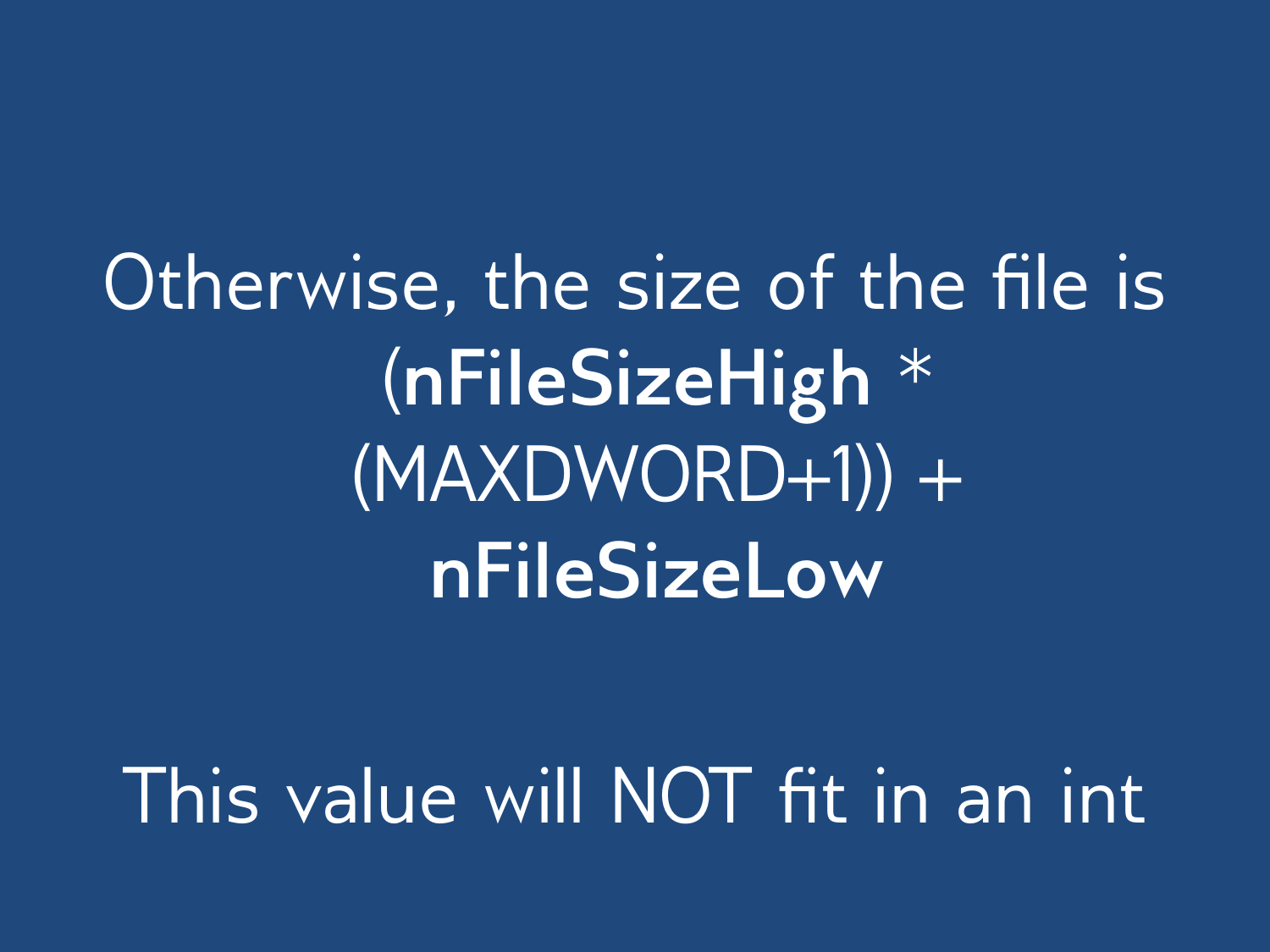

#
Otherwise, the size of the file is (nFileSizeHigh * (MAXDWORD+1)) + nFileSizeLow

This value will NOT fit in an int